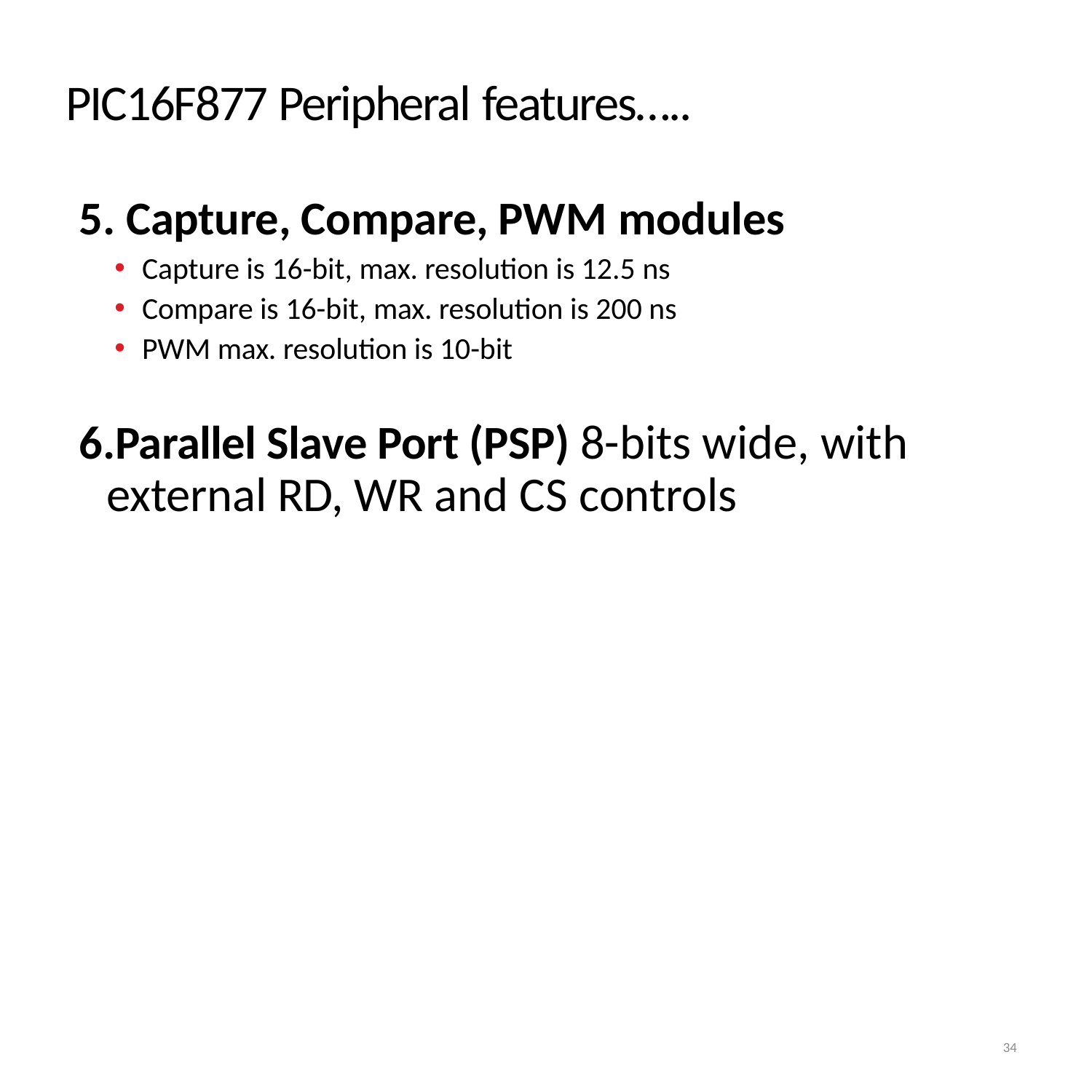

© Ahmad El-Banna
# PIC16F877 Peripheral features…..
Capture, Compare, PWM modules
Capture is 16-bit, max. resolution is 12.5 ns
Compare is 16-bit, max. resolution is 200 ns
PWM max. resolution is 10-bit

Parallel Slave Port (PSP) 8-bits wide, with  external RD, WR and CS controls
RTES, Lec#3 , Spring 2015

34